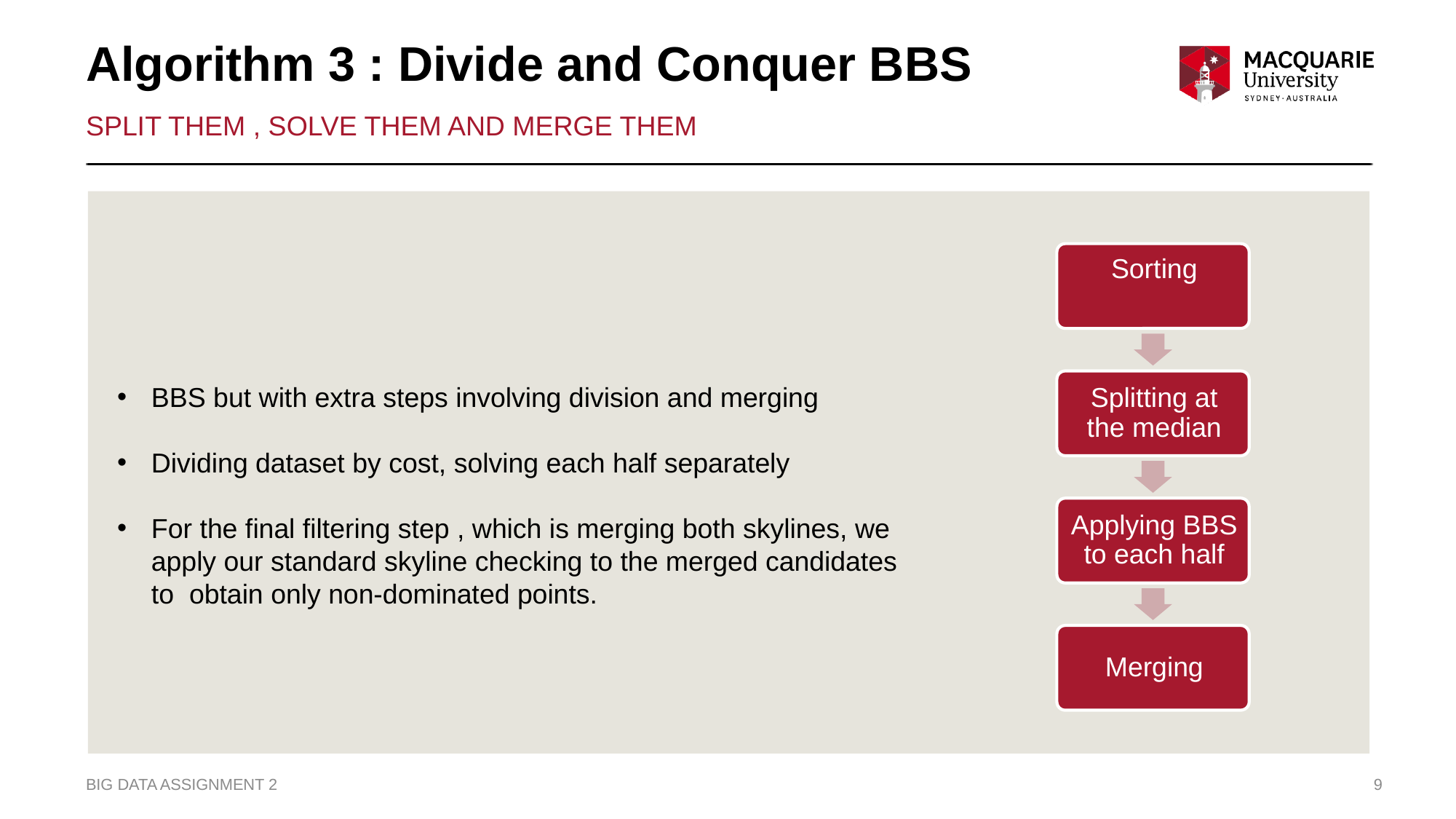

# Algorithm 3 : Divide and Conquer BBS
Split THEM , SOLVE THEM AND MERGE THEM

Sorting

Splitting at the median

Applying BBS to each half

Merging
BBS but with extra steps involving division and merging

Dividing dataset by cost, solving each half separately

For the final filtering step , which is merging both skylines, we apply our standard skyline checking to the merged candidates to  obtain only non-dominated points.
BIG DATA ASSIGNMENT 2
9